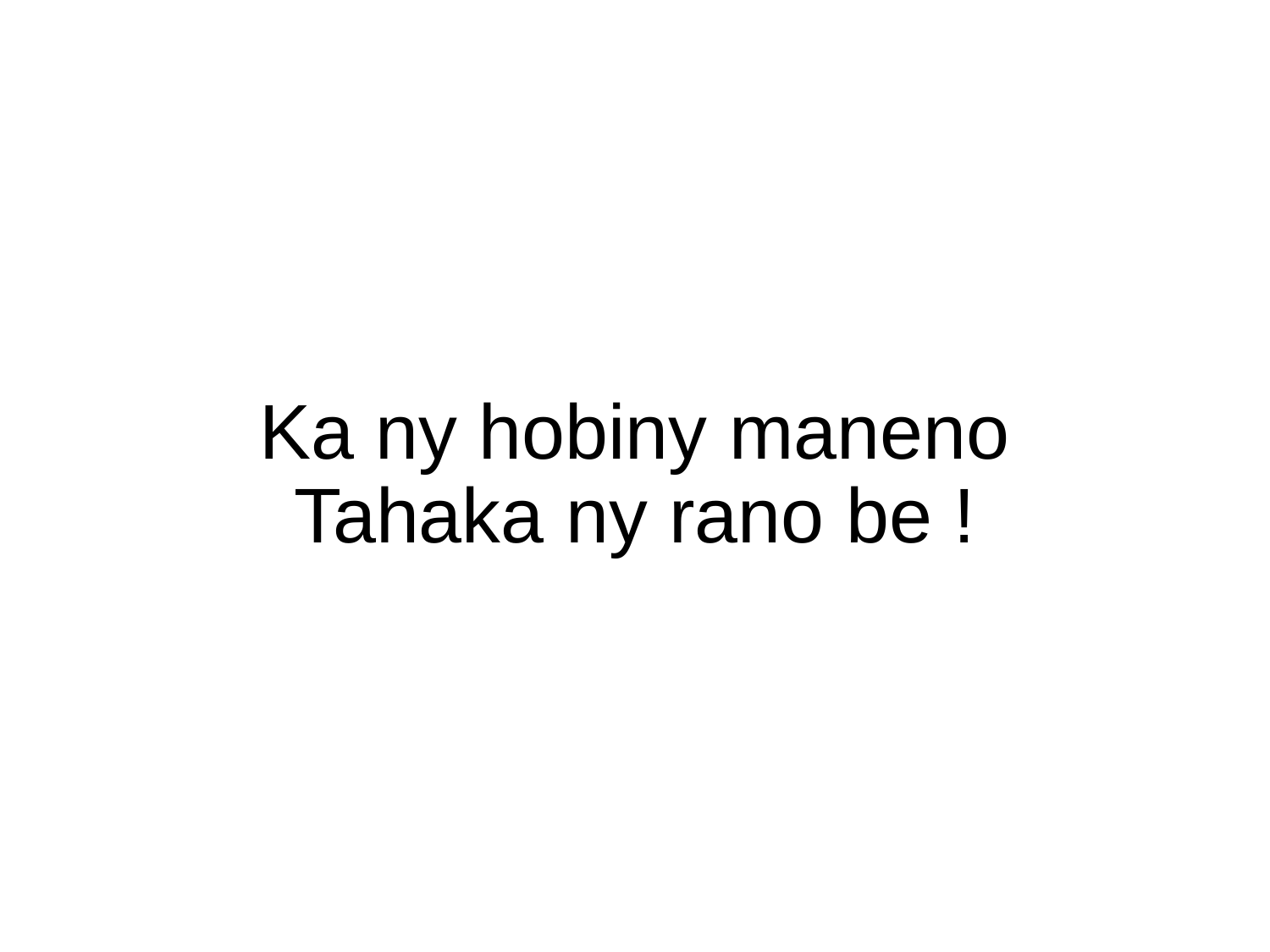

Ka ny hobiny maneno
Tahaka ny rano be !